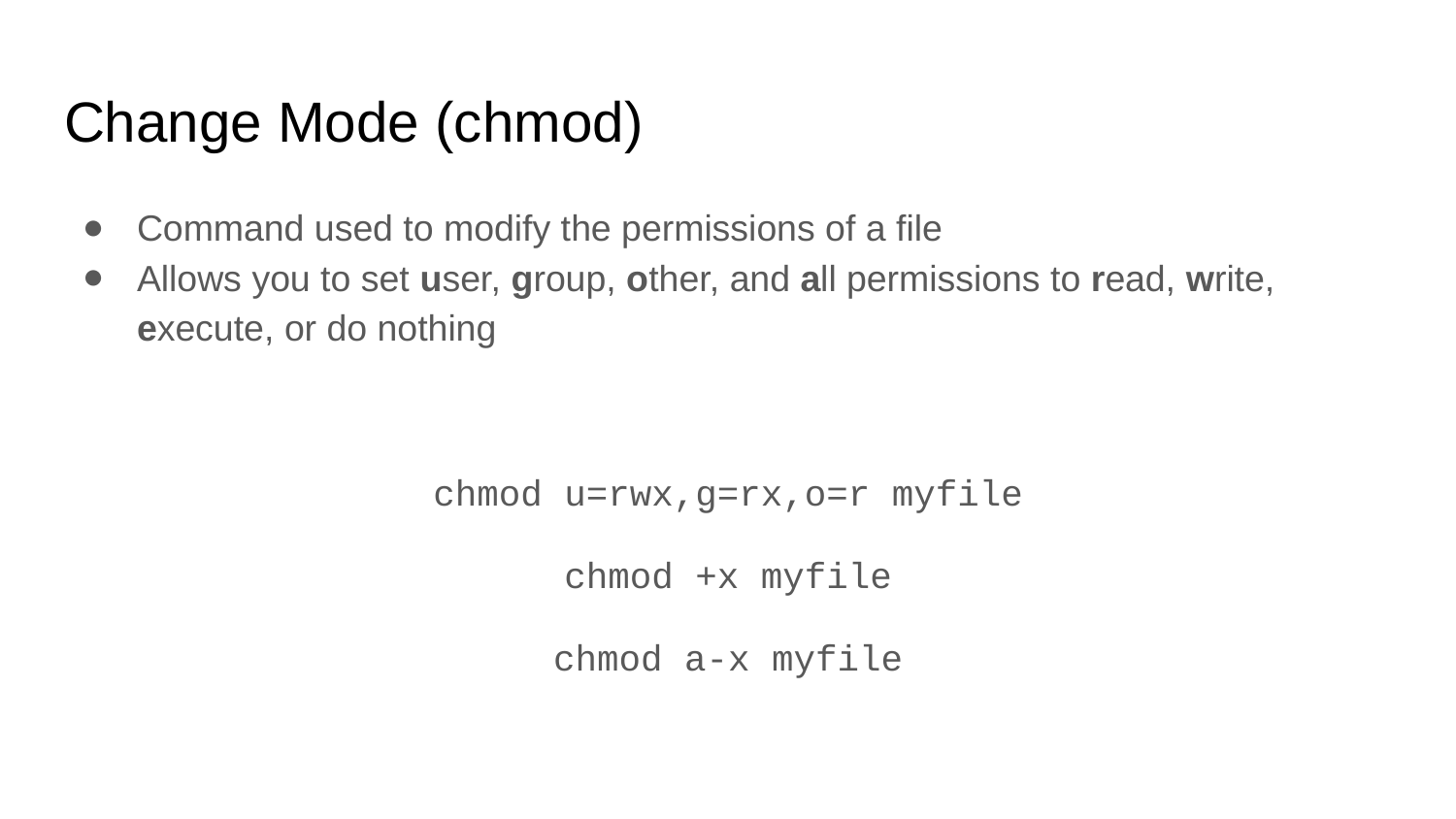

# Change Mode (chmod)
Command used to modify the permissions of a file
Allows you to set user, group, other, and all permissions to read, write, execute, or do nothing

chmod u=rwx,g=rx,o=r myfile
chmod +x myfile
chmod a-x myfile